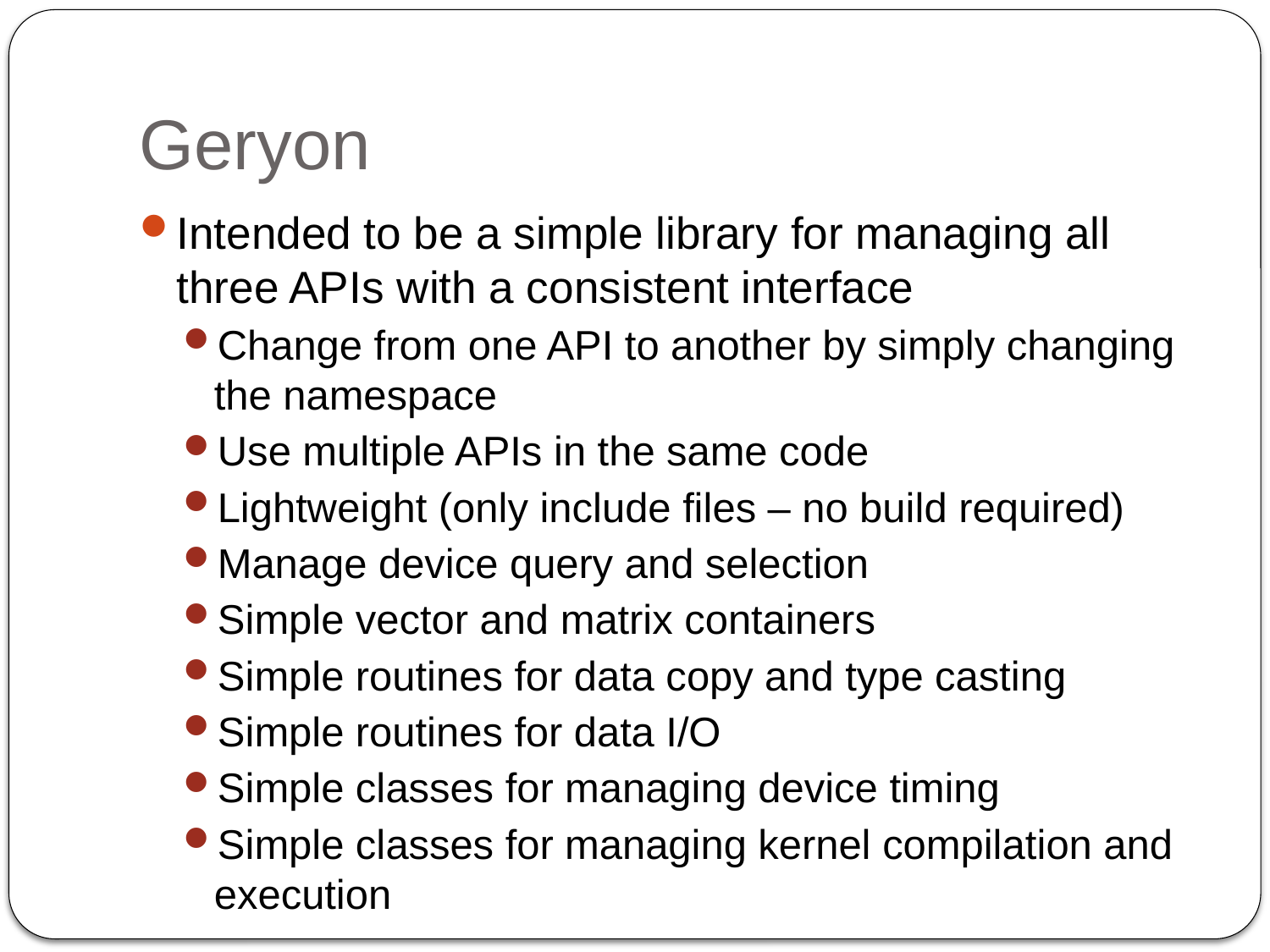

# Geryon
Intended to be a simple library for managing all three APIs with a consistent interface
Change from one API to another by simply changing the namespace
Use multiple APIs in the same code
Lightweight (only include files – no build required)
Manage device query and selection
Simple vector and matrix containers
Simple routines for data copy and type casting
Simple routines for data I/O
Simple classes for managing device timing
Simple classes for managing kernel compilation and execution